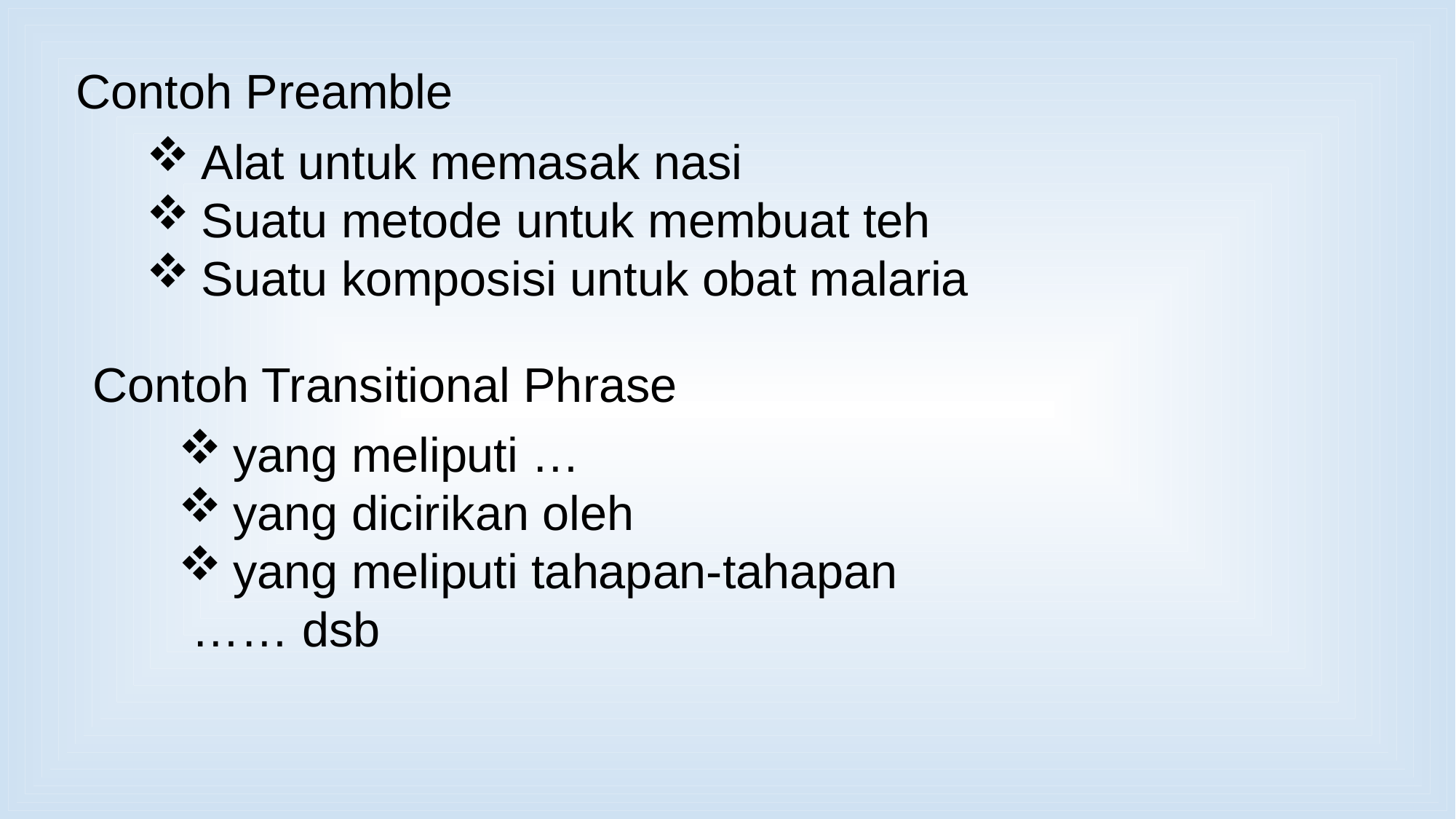

Contoh Preamble
Alat untuk memasak nasi
Suatu metode untuk membuat teh
Suatu komposisi untuk obat malaria

Contoh Transitional Phrase
yang meliputi …
yang dicirikan oleh
yang meliputi tahapan-tahapan
 …… dsb